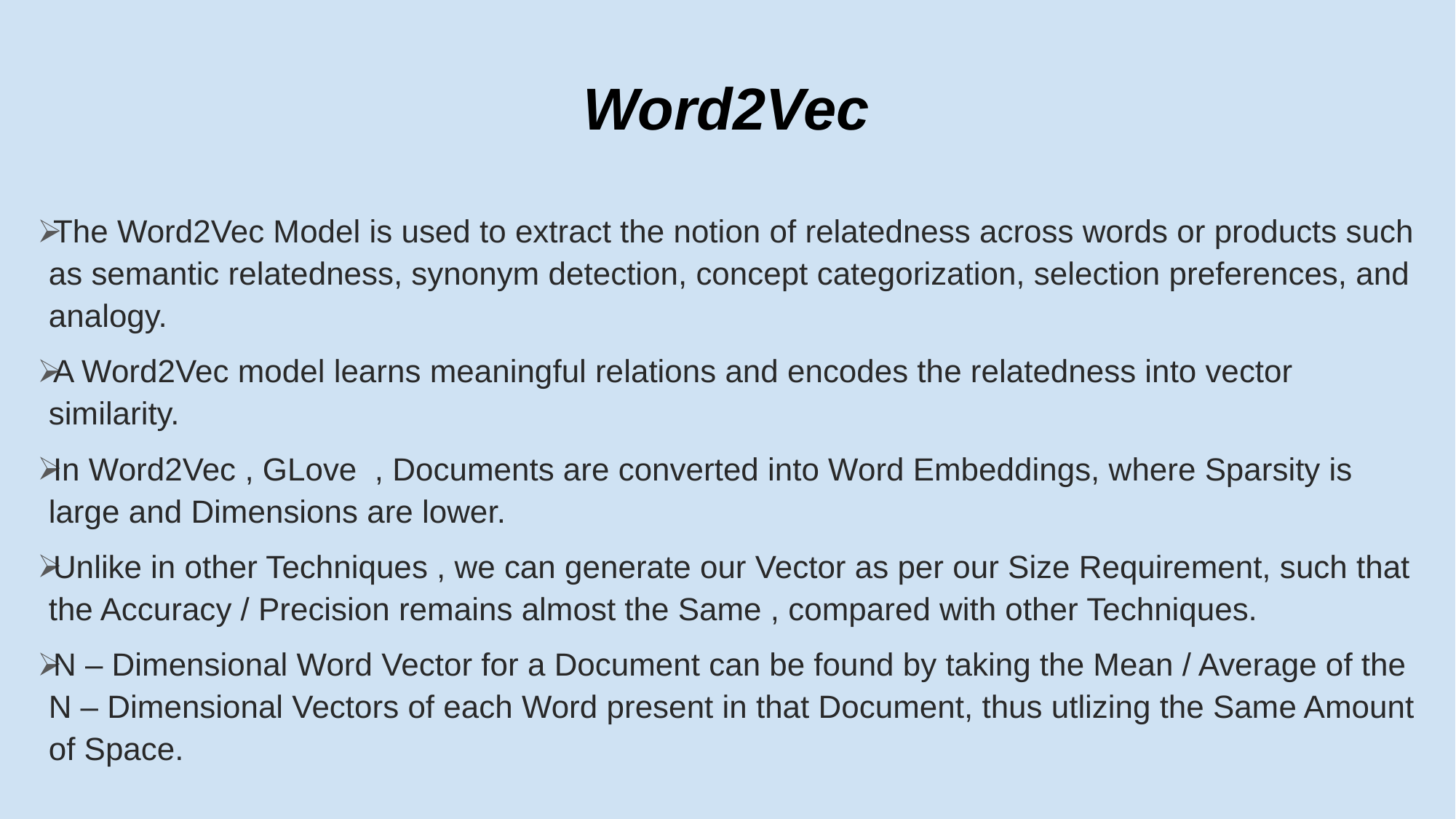

Word2Vec
The Word2Vec Model is used to extract the notion of relatedness across words or products such as semantic relatedness, synonym detection, concept categorization, selection preferences, and analogy.
A Word2Vec model learns meaningful relations and encodes the relatedness into vector similarity.
In Word2Vec , GLove  , Documents are converted into Word Embeddings, where Sparsity is large and Dimensions are lower.
Unlike in other Techniques , we can generate our Vector as per our Size Requirement, such that the Accuracy / Precision remains almost the Same , compared with other Techniques.
N – Dimensional Word Vector for a Document can be found by taking the Mean / Average of the N – Dimensional Vectors of each Word present in that Document, thus utlizing the Same Amount of Space.